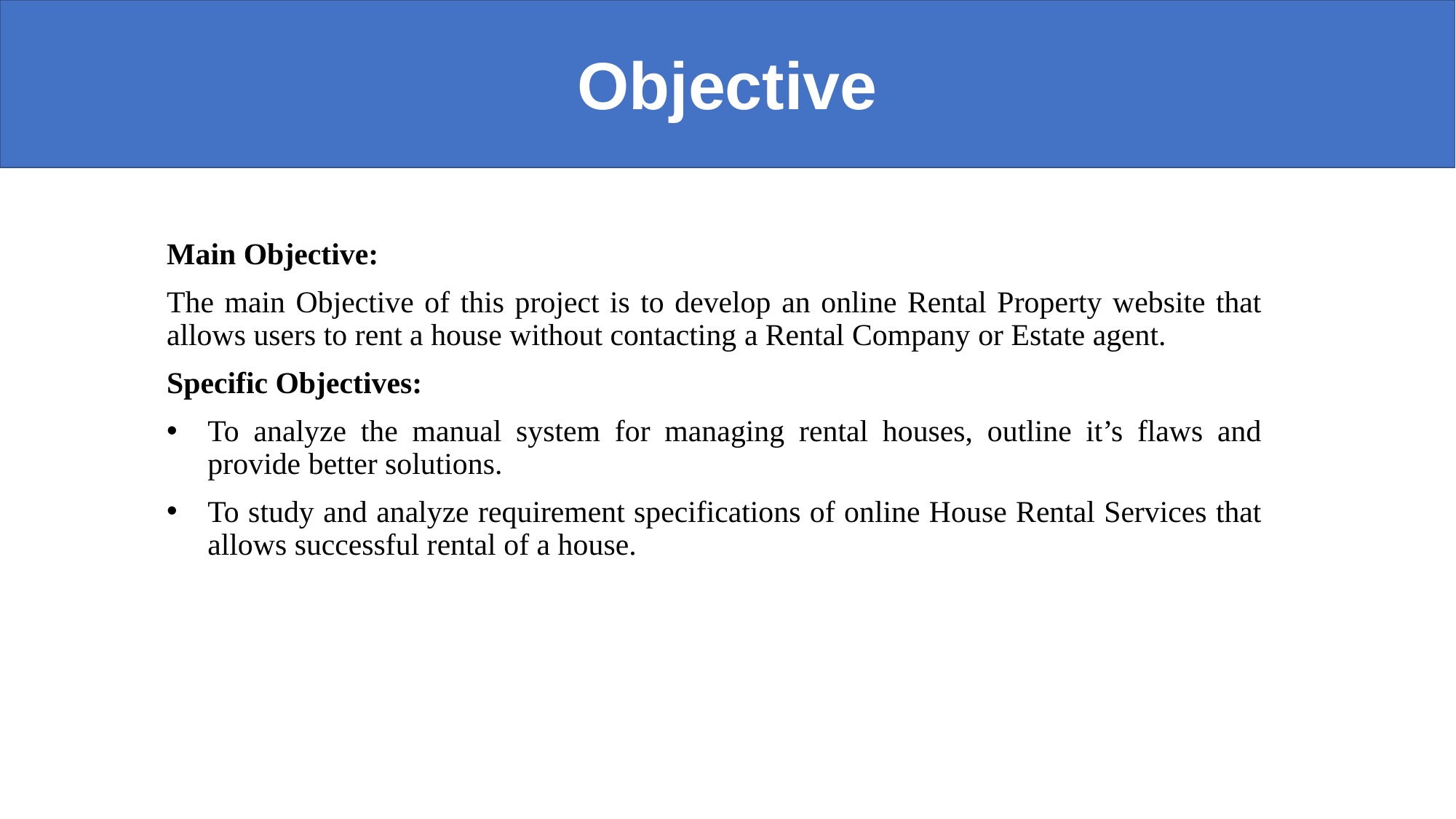

Objective
# Problem Statement
Main Objective:
The main Objective of this project is to develop an online Rental Property website that allows users to rent a house without contacting a Rental Company or Estate agent.
Specific Objectives:
To analyze the manual system for managing rental houses, outline it’s flaws and provide better solutions.
To study and analyze requirement specifications of online House Rental Services that allows successful rental of a house.